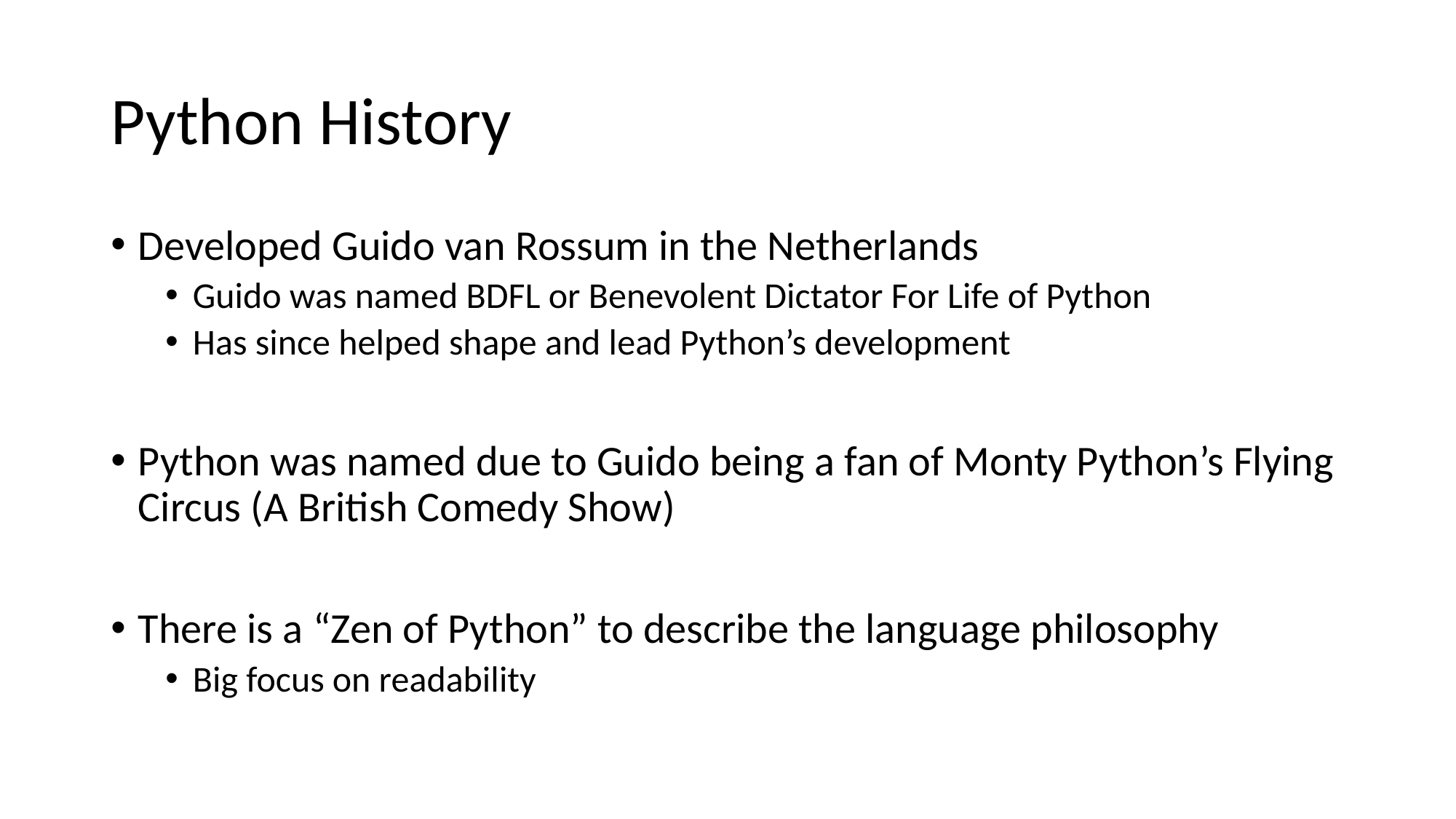

# Python History
Developed Guido van Rossum in the Netherlands
Guido was named BDFL or Benevolent Dictator For Life of Python
Has since helped shape and lead Python’s development

Python was named due to Guido being a fan of Monty Python’s Flying Circus (A British Comedy Show)

There is a “Zen of Python” to describe the language philosophy
Big focus on readability